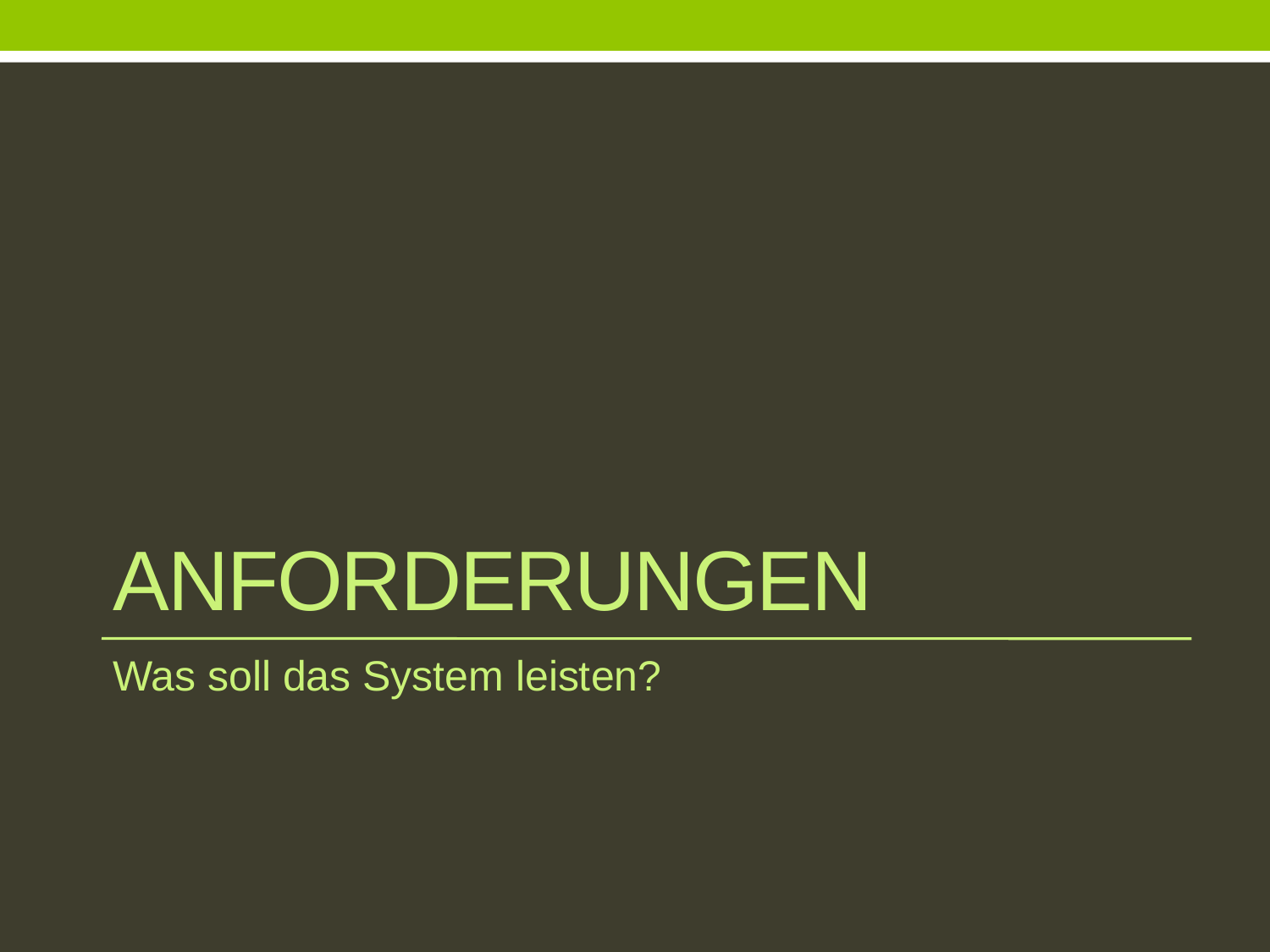

# Anforderungen
Was soll das System leisten?